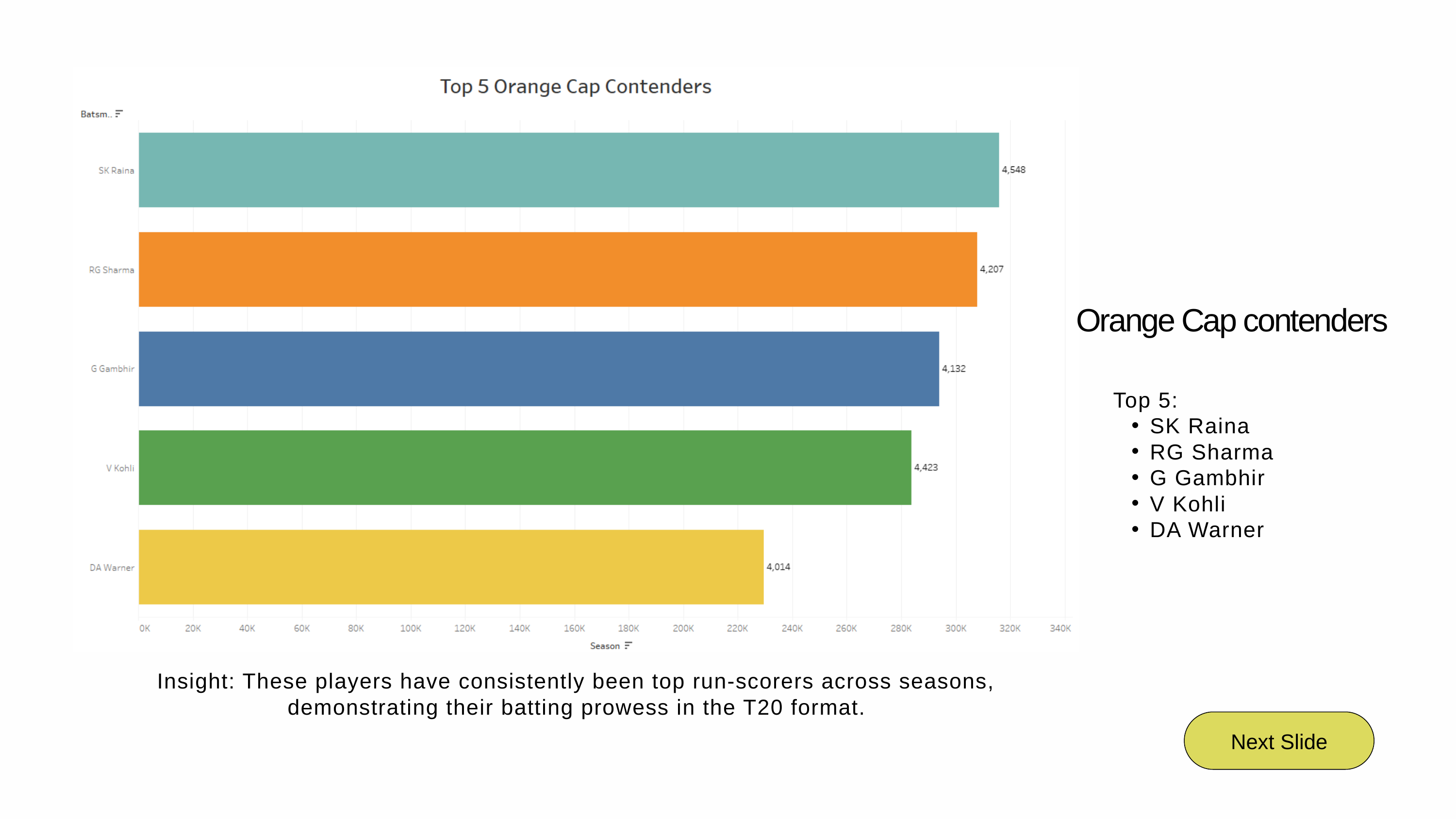

Orange Cap contenders
Top 5:
SK Raina
RG Sharma
G Gambhir
V Kohli
DA Warner
Insight: These players have consistently been top run-scorers across seasons, demonstrating their batting prowess in the T20 format.

Next Slide